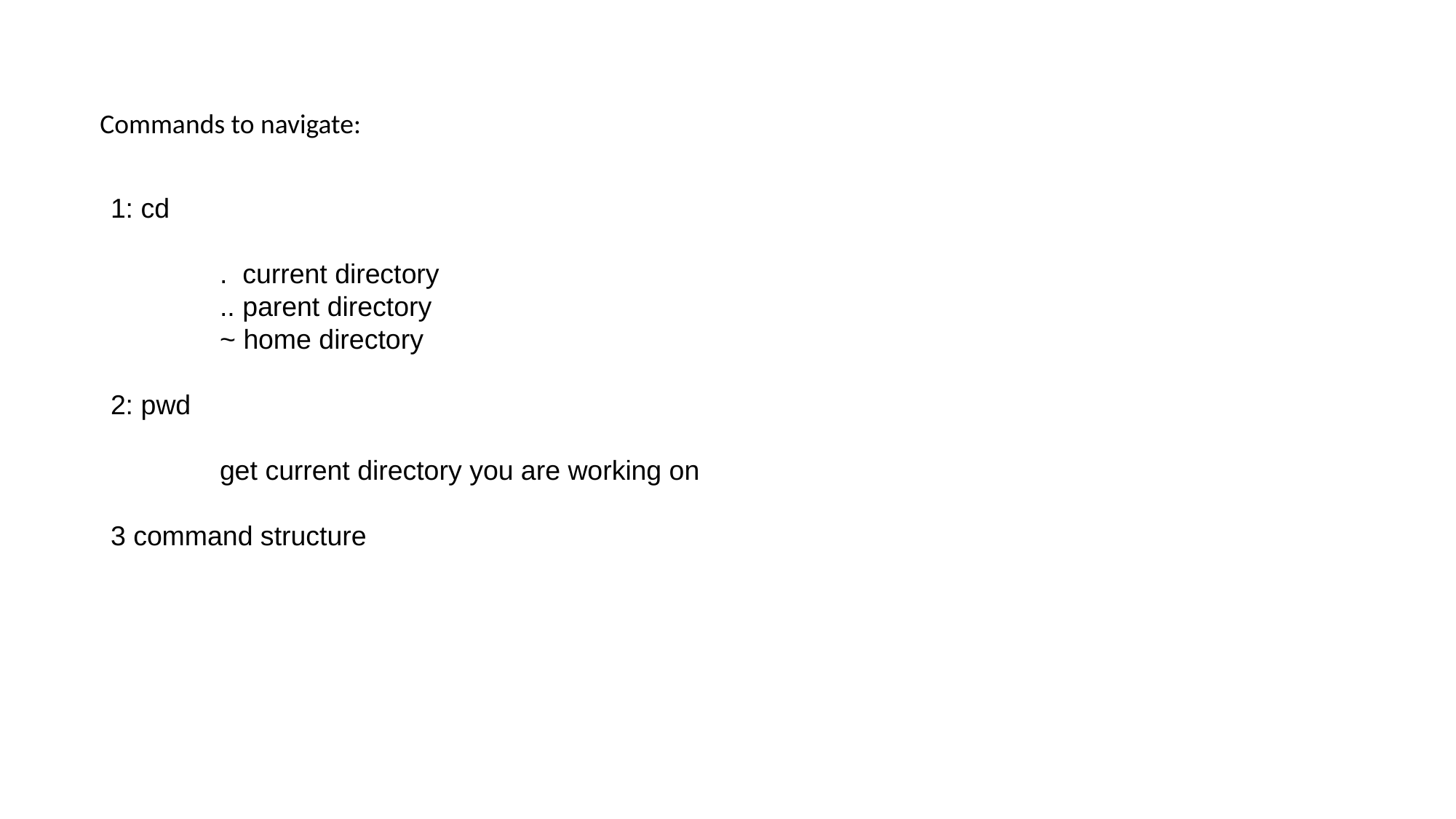

Commands to navigate:
1: cd

	.  current directory
	.. parent directory
	~ home directory

2: pwd

	get current directory you are working on

3 command structure